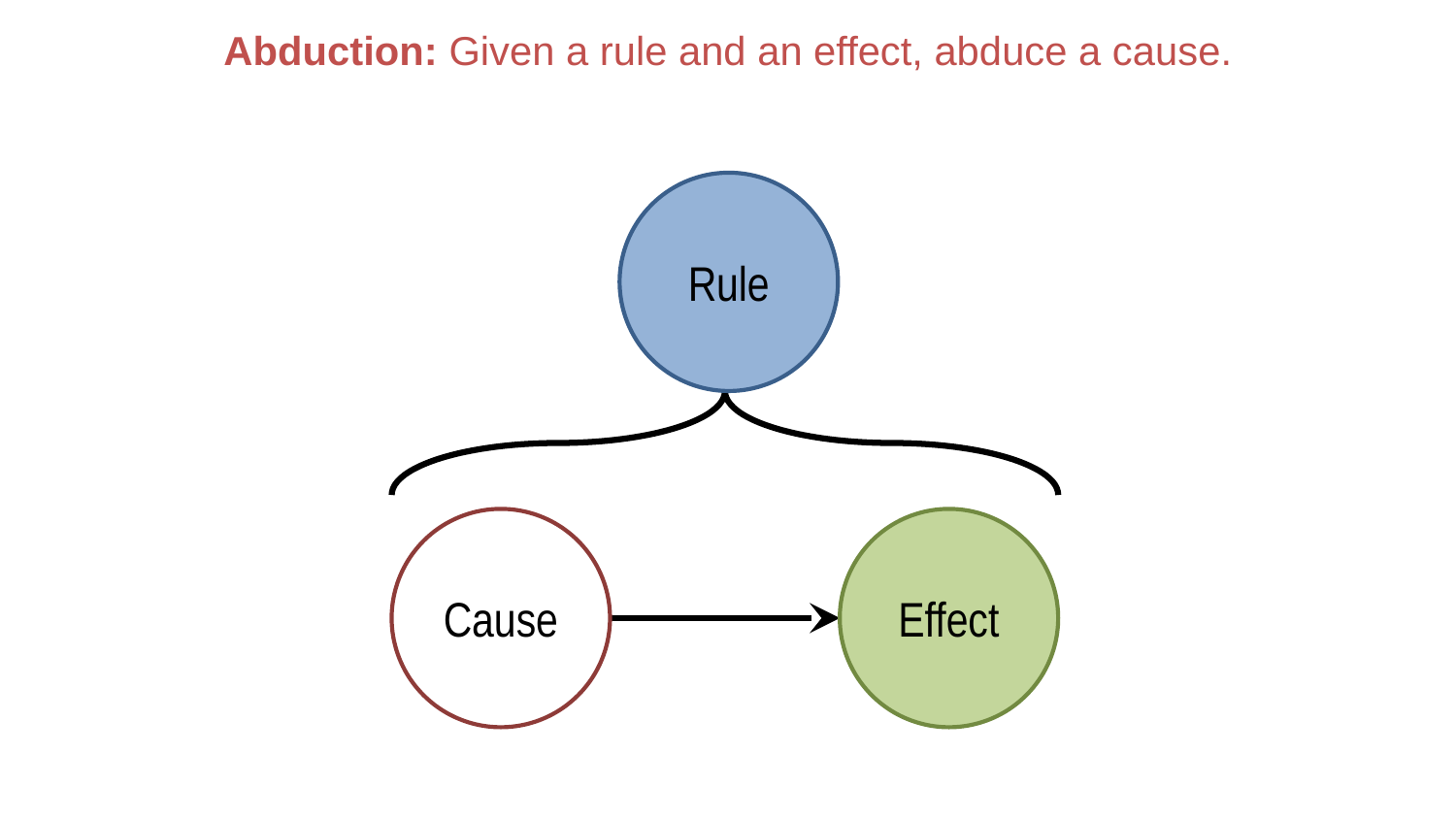

Abduction: Given a rule and an effect, abduce a cause.

Rule
Cause
Effect